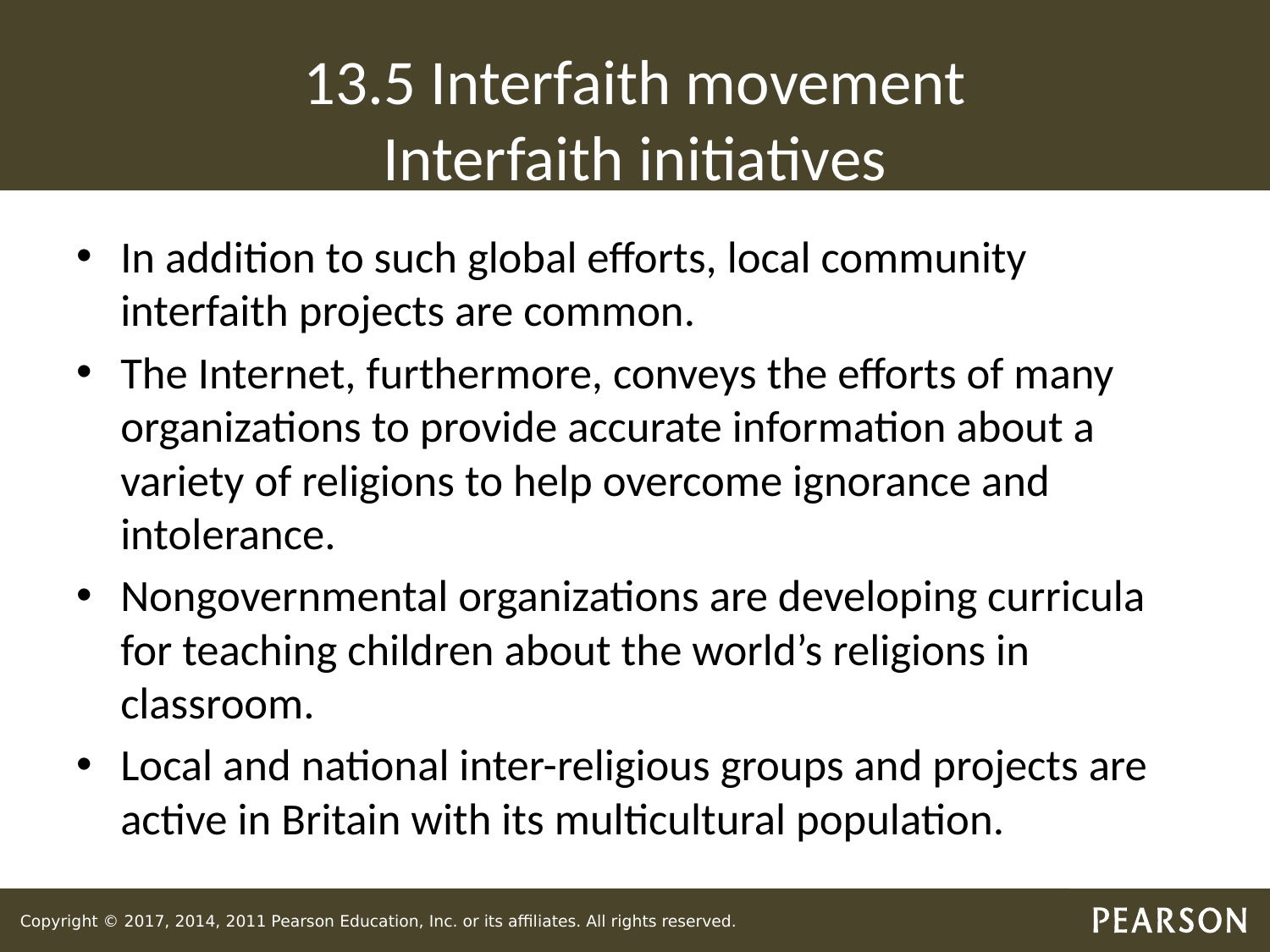

# 13.5 Interfaith movement Interfaith initiatives
In addition to such global efforts, local community interfaith projects are common.
The Internet, furthermore, conveys the efforts of many organizations to provide accurate information about a variety of religions to help overcome ignorance and intolerance.
Nongovernmental organizations are developing curricula for teaching children about the world’s religions in classroom.
Local and national inter-religious groups and projects are active in Britain with its multicultural population.